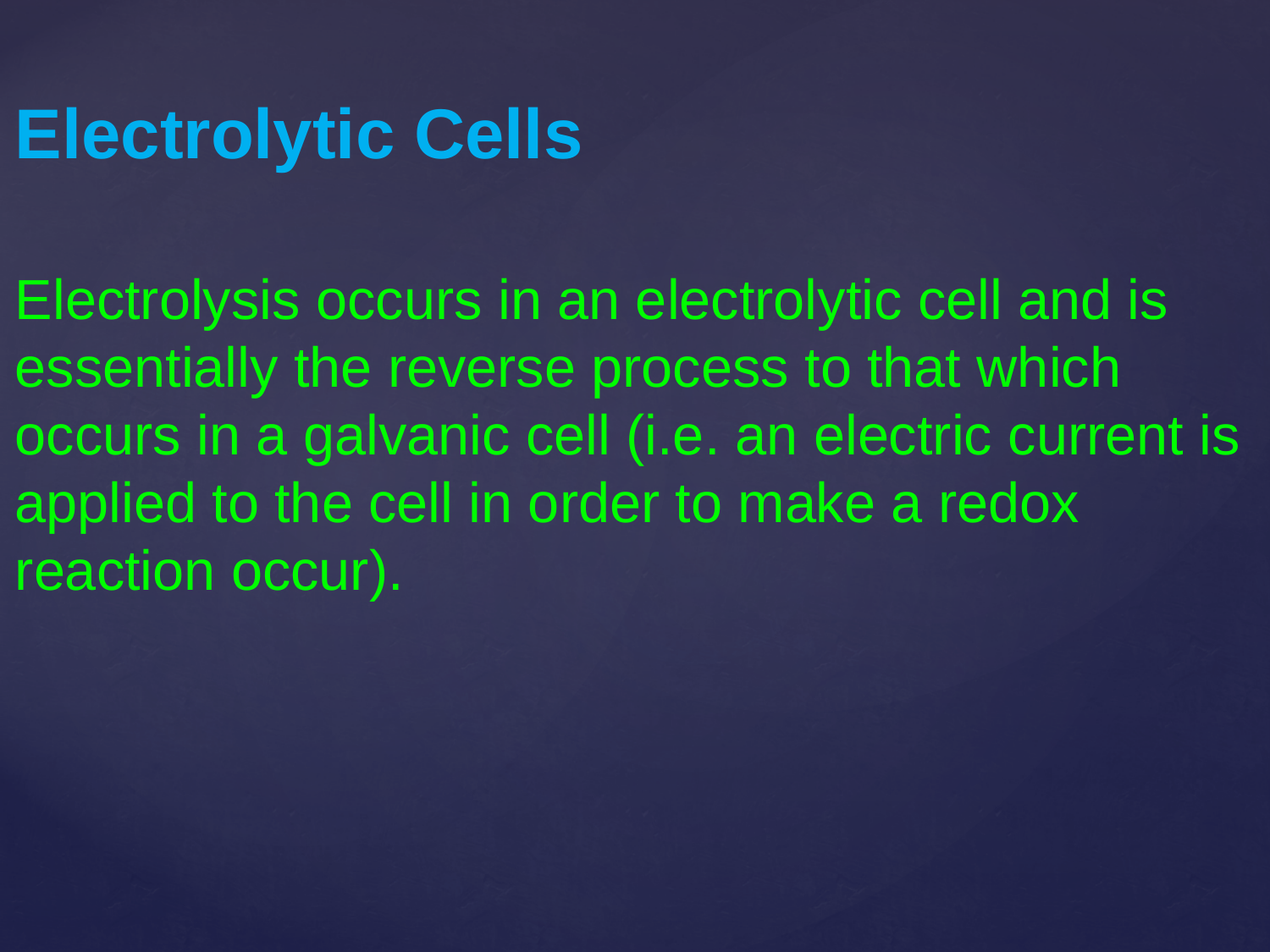

Electrolytic Cells

Electrolysis occurs in an electrolytic cell and is essentially the reverse process to that which occurs in a galvanic cell (i.e. an electric current is applied to the cell in order to make a redox reaction occur).